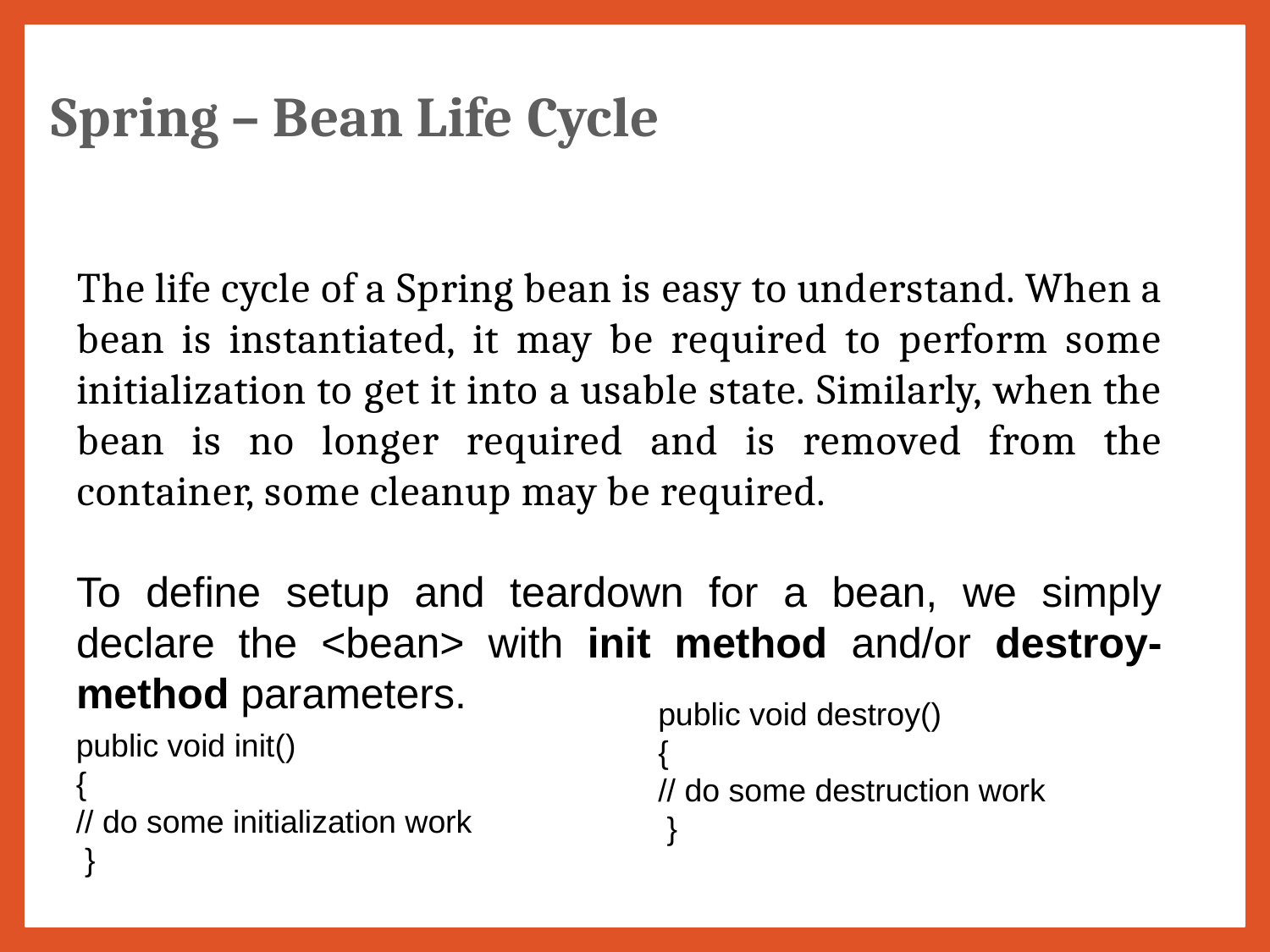

Spring – Bean Life Cycle

The life cycle of a Spring bean is easy to understand. When a bean is instantiated, it may be required to perform some initialization to get it into a usable state. Similarly, when the bean is no longer required and is removed from the container, some cleanup may be required.

To define setup and teardown for a bean, we simply declare the <bean> with init method and/or destroy-method parameters.
public void destroy()
{
// do some destruction work
 }
public void init()
{
// do some initialization work
 }